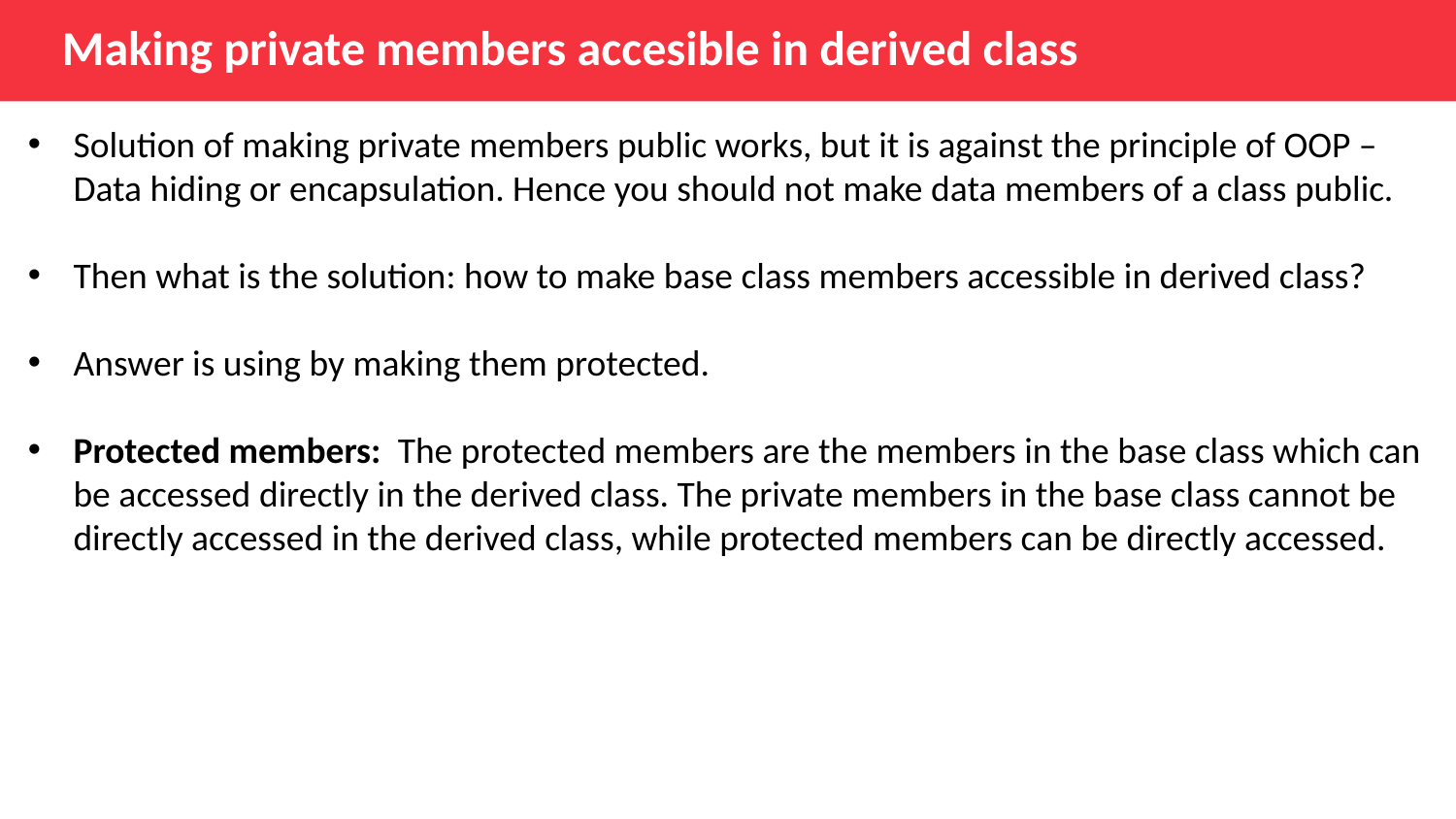

Making private members accesible in derived class
Solution of making private members public works, but it is against the principle of OOP – Data hiding or encapsulation. Hence you should not make data members of a class public.

Then what is the solution: how to make base class members accessible in derived class?

Answer is using by making them protected.

Protected members:  The protected members are the members in the base class which can be accessed directly in the derived class. The private members in the base class cannot be directly accessed in the derived class, while protected members can be directly accessed.